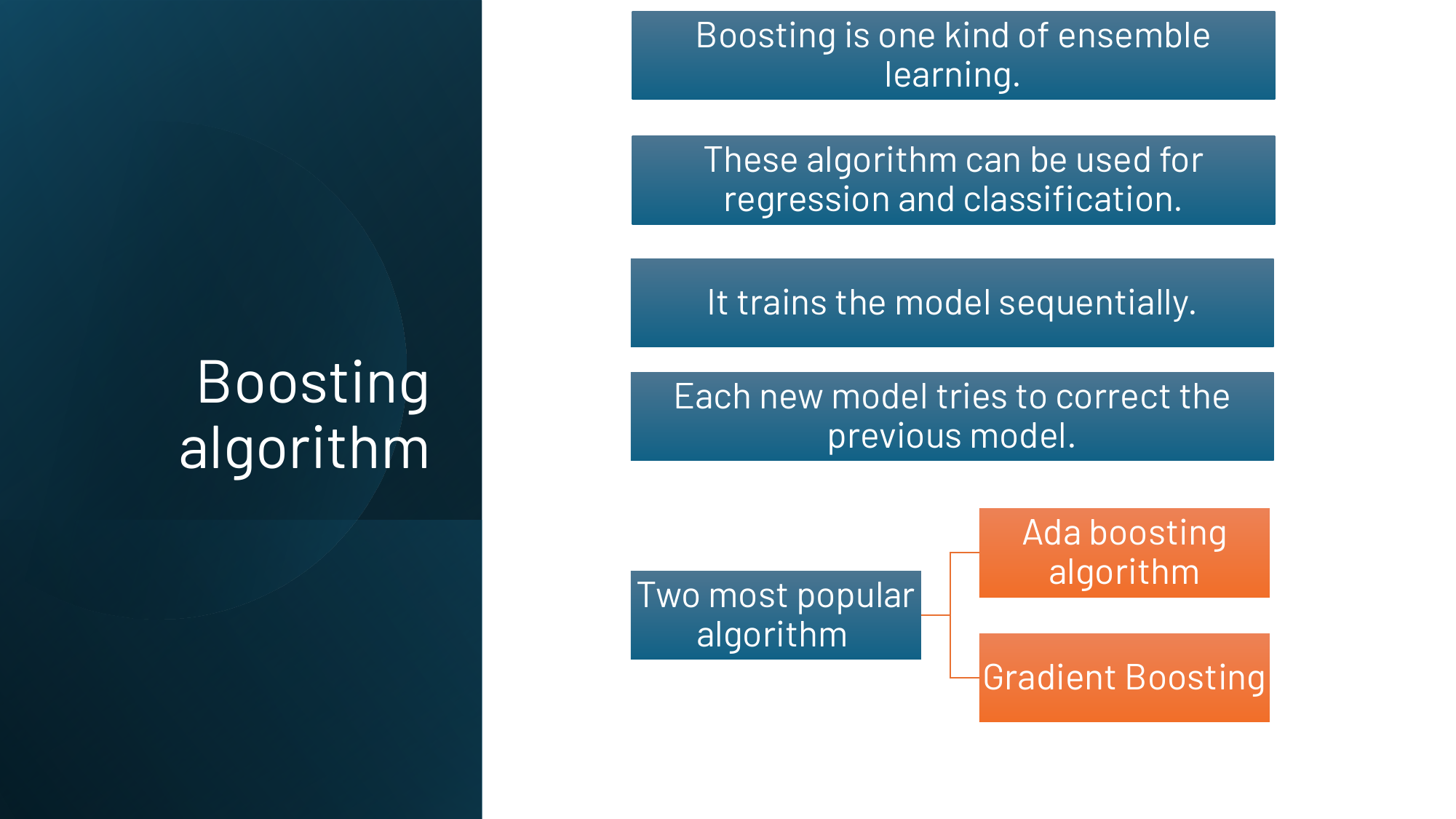

Boosting is one kind of ensemble learning.
These algorithm can be used for regression and classification.
It trains the model sequentially.
Each new model tries to correct the previous model.
Two most popular algorithm
Ada boosting algorithm
Gradient Boosting

# Boosting algorithm